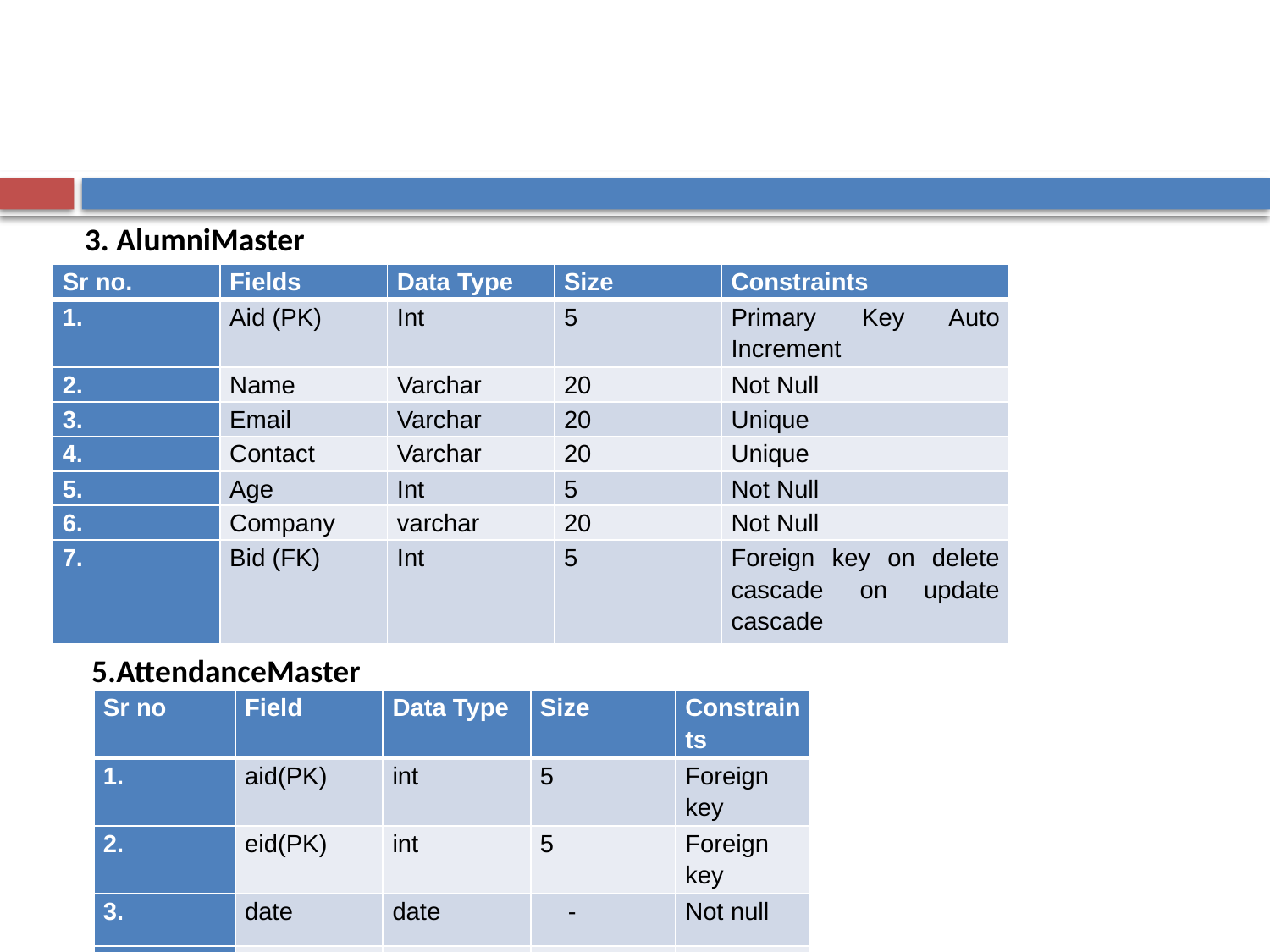

3. AlumniMaster

| Sr no. | Fields | Data Type | Size | Constraints |
| --- | --- | --- | --- | --- |
| 1. | Aid (PK) | Int | 5 | Primary Key Auto Increment |
| 2. | Name | Varchar | 20 | Not Null |
| 3. | Email | Varchar | 20 | Unique |
| 4. | Contact | Varchar | 20 | Unique |
| 5. | Age | Int | 5 | Not Null |
| 6. | Company | varchar | 20 | Not Null |
| 7. | Bid (FK) | Int | 5 | Foreign key on delete cascade on update cascade |

 5.AttendanceMaster
| Sr no | Field | Data Type | Size | Constraints |
| --- | --- | --- | --- | --- |
| 1. | aid(PK) | int | 5 | Foreign key |
| 2. | eid(PK) | int | 5 | Foreign key |
| 3. | date | date | - | Not null |
| 4. | status | varchar | 20 | Not null |